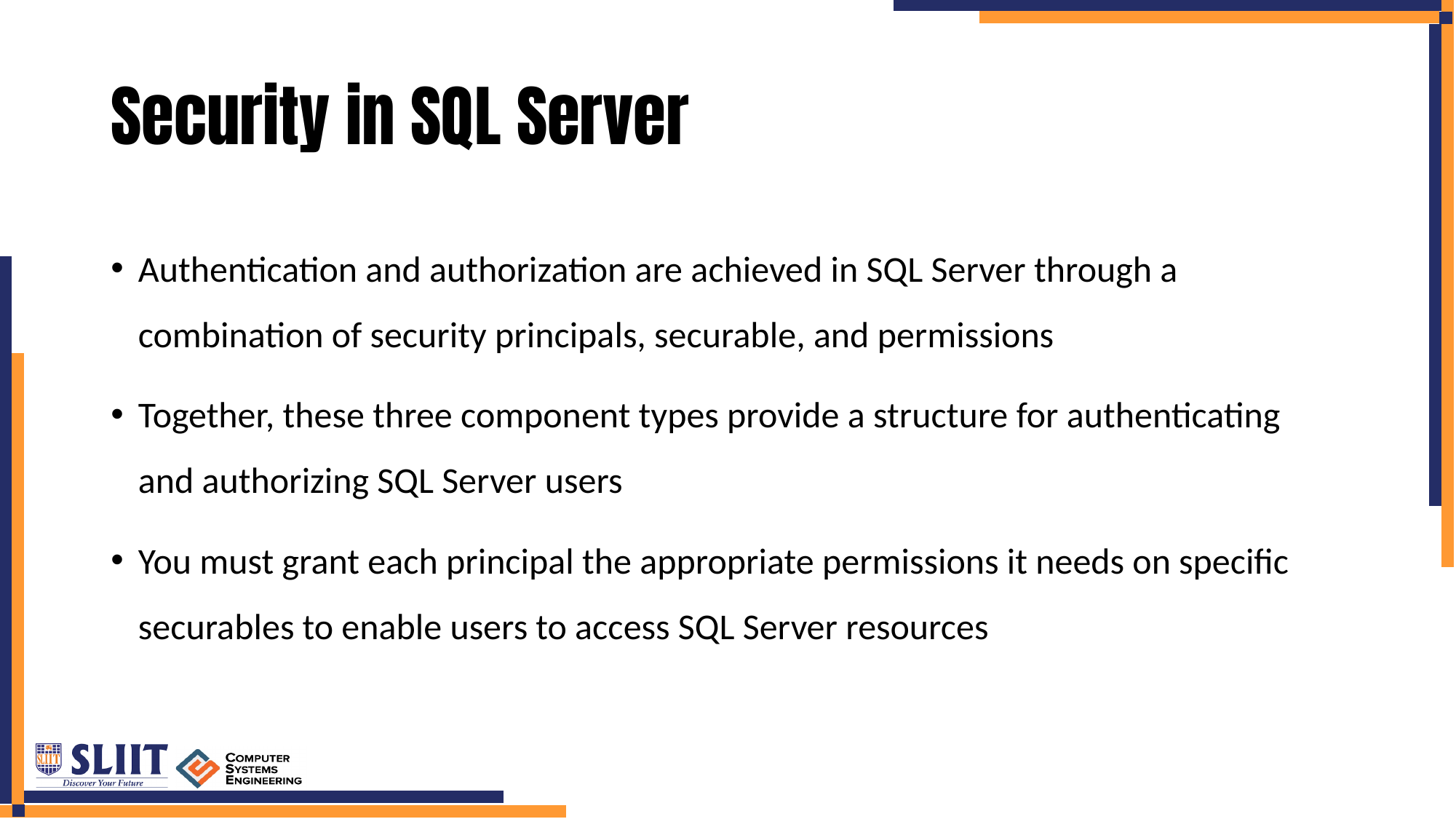

# Security in SQL Server
Authentication and authorization are achieved in SQL Server through a combination of security principals, securable, and permissions
Together, these three component types provide a structure for authenticating and authorizing SQL Server users
You must grant each principal the appropriate permissions it needs on specific securables to enable users to access SQL Server resources